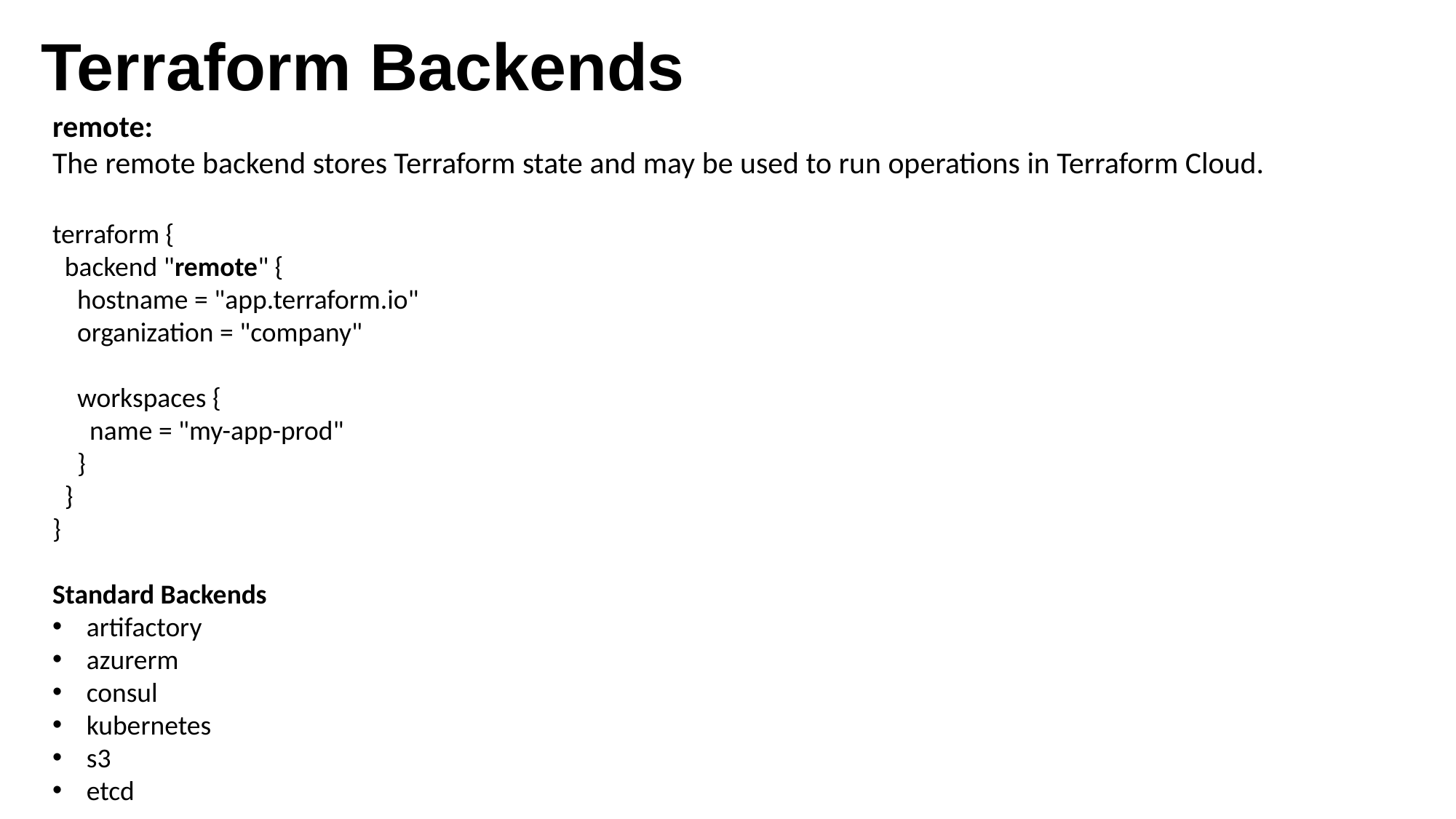

# Terraform Backends
remote:
The remote backend stores Terraform state and may be used to run operations in Terraform Cloud.

terraform {
  backend "remote" {
    hostname = "app.terraform.io"
    organization = "company"

    workspaces {
      name = "my-app-prod"
    }
  }
}

Standard Backends
artifactory
azurerm
consul
kubernetes
s3
etcd